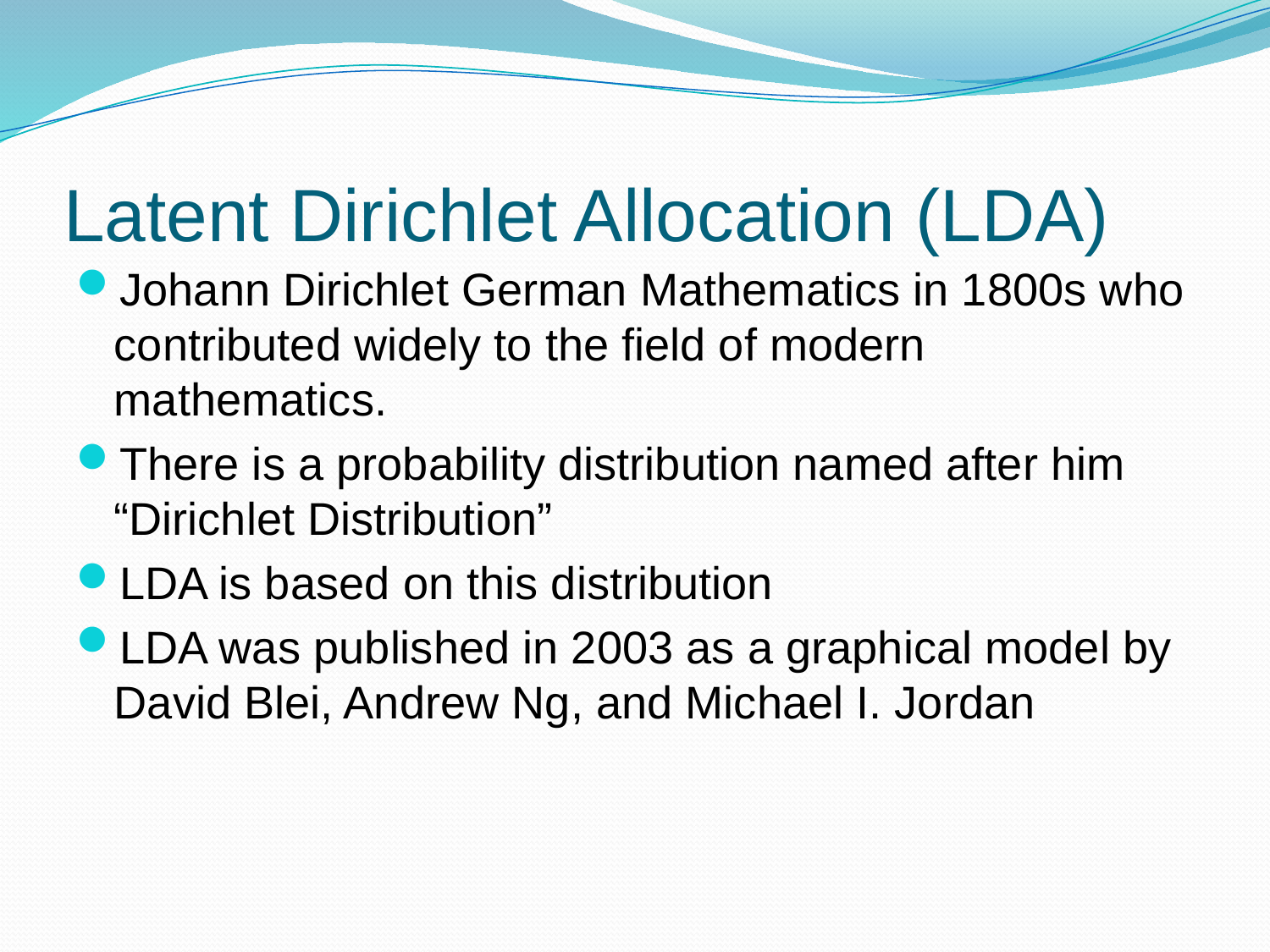

# Latent Dirichlet Allocation (LDA)
Johann Dirichlet German Mathematics in 1800s who contributed widely to the field of modern mathematics.
There is a probability distribution named after him “Dirichlet Distribution”
LDA is based on this distribution
LDA was published in 2003 as a graphical model by David Blei, Andrew Ng, and Michael I. Jordan